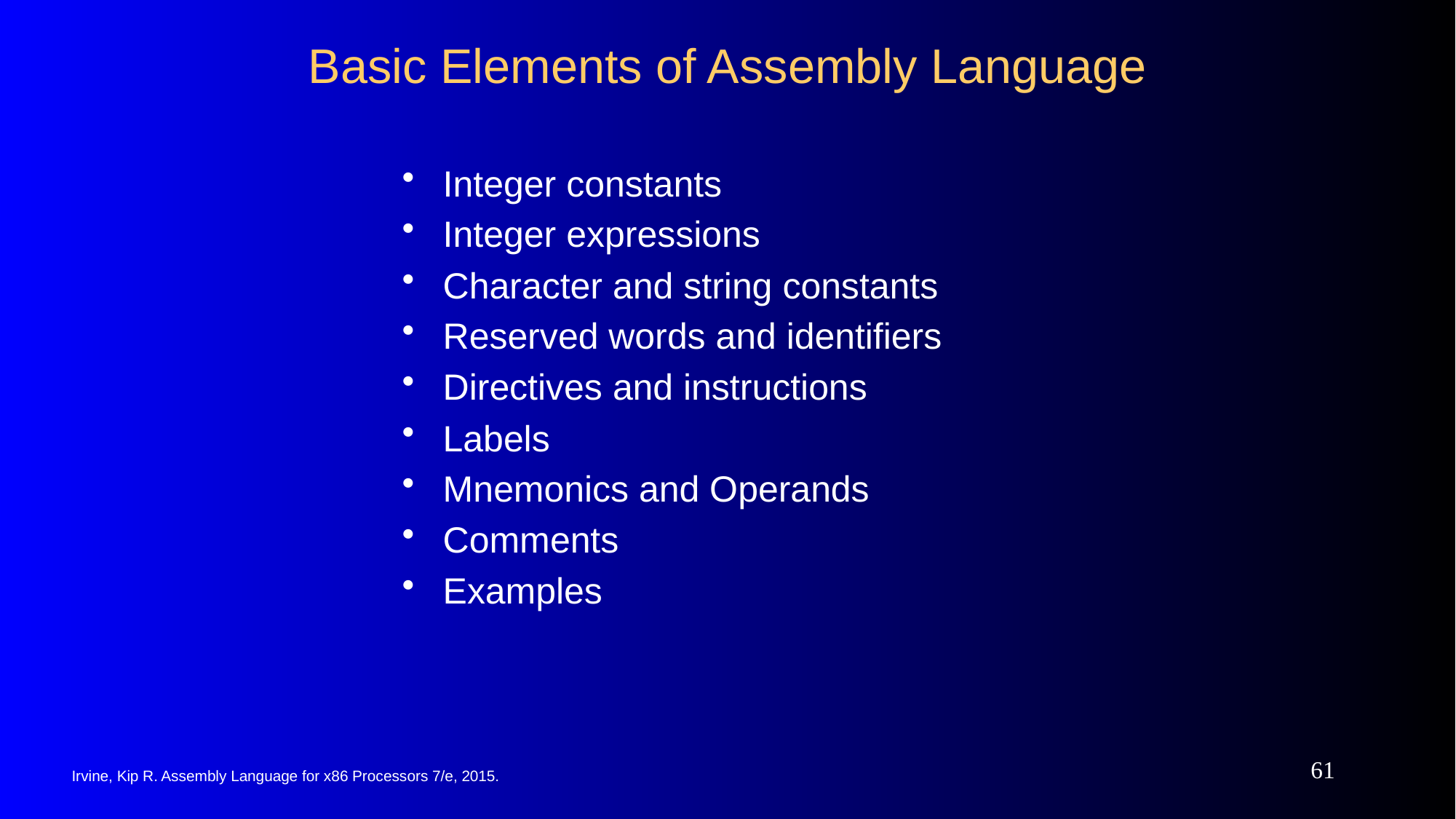

# Basic Elements of Assembly Language
Integer constants
Integer expressions
Character and string constants
Reserved words and identifiers
Directives and instructions
Labels
Mnemonics and Operands
Comments
Examples
61
Irvine, Kip R. Assembly Language for x86 Processors 7/e, 2015.